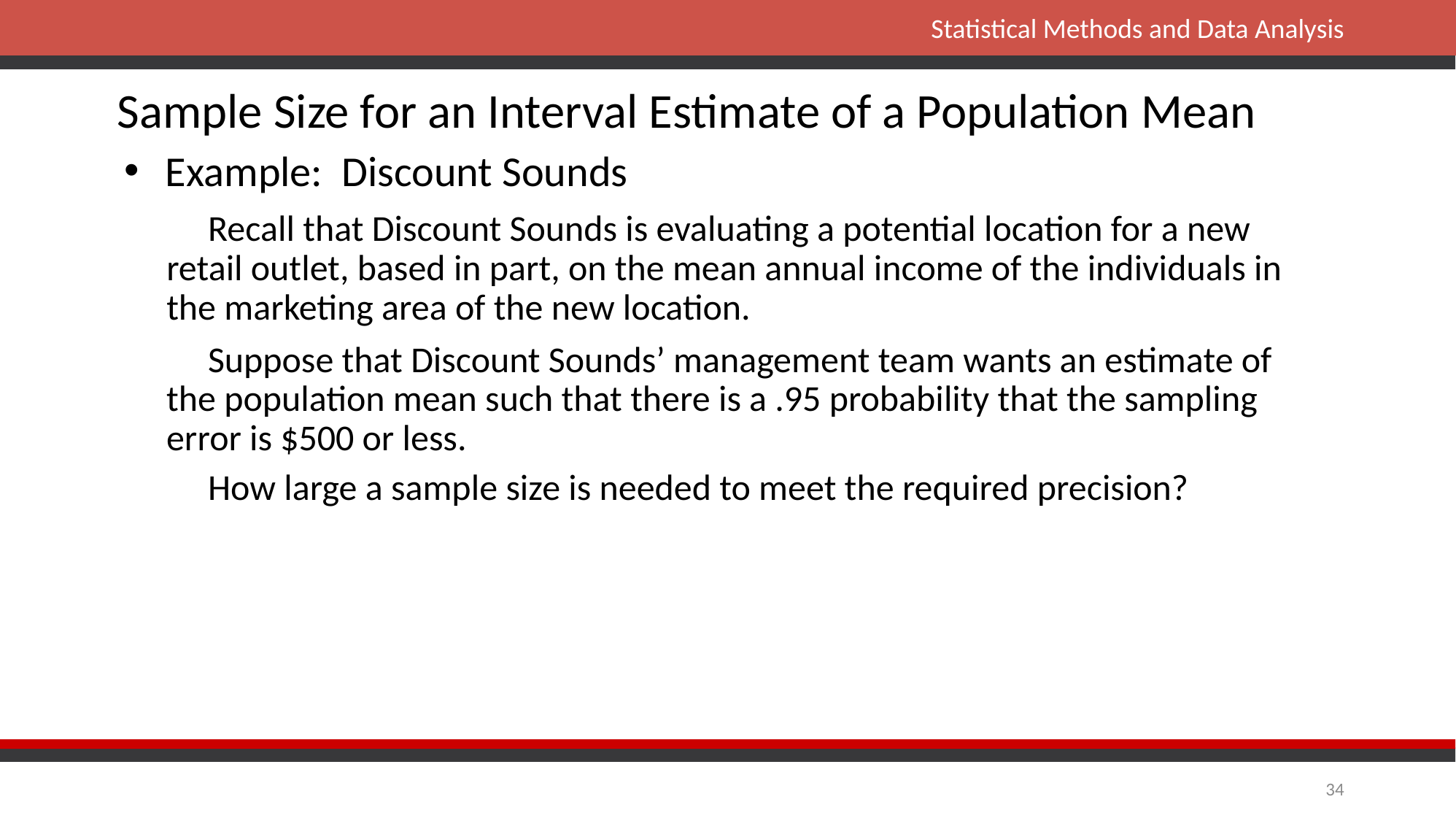

Sample Size for an Interval Estimate of a Population Mean
Example:  Discount Sounds
Recall that Discount Sounds is evaluating a potential location for a new retail outlet, based in part, on the mean annual income of the individuals in the marketing area of the new location.
Suppose that Discount Sounds’ management team wants an estimate of the population mean such that there is a .95 probability that the sampling error is $500 or less.
How large a sample size is needed to meet the required precision?
34